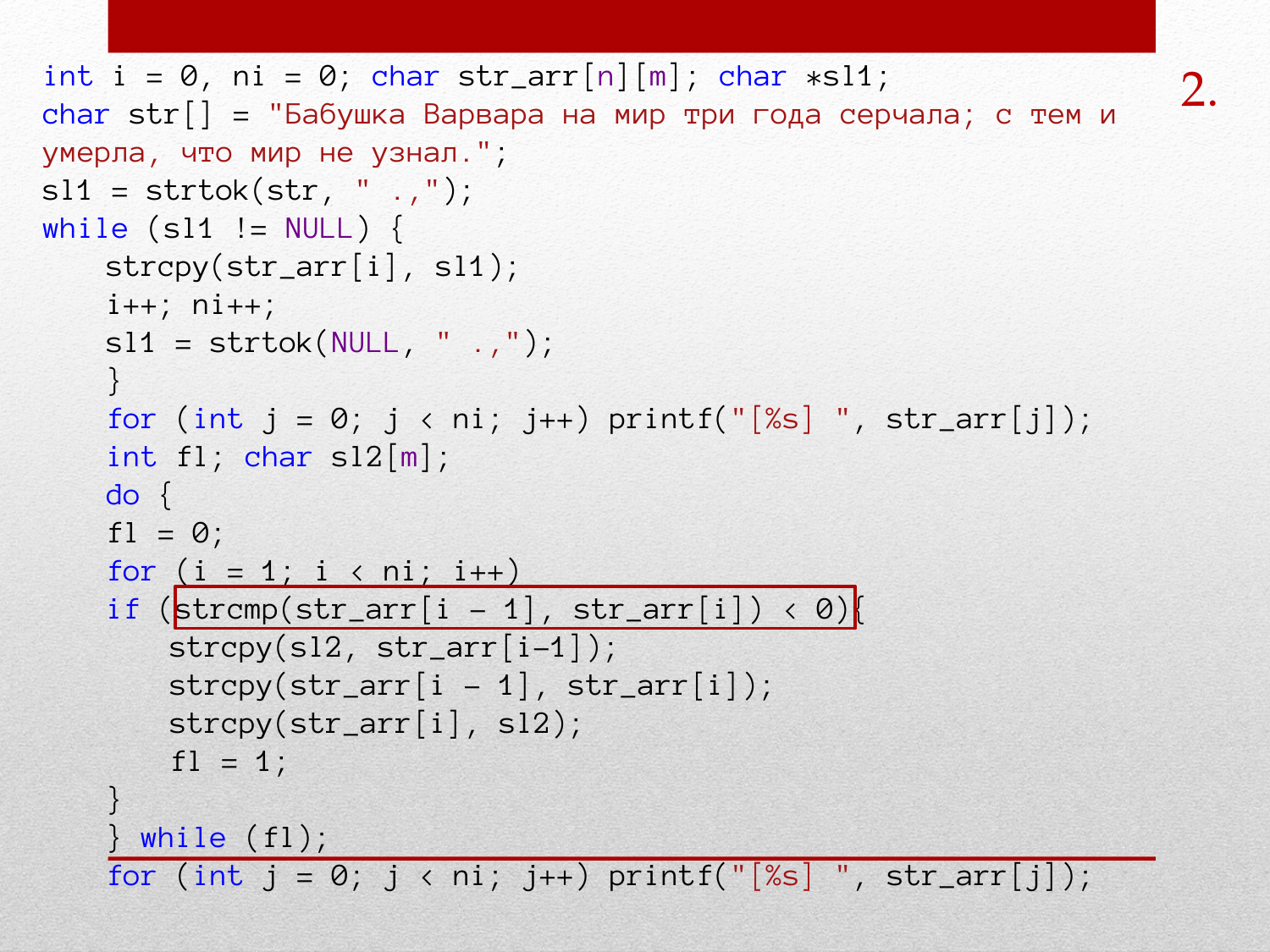

int i = 0, ni = 0; char str_arr[n][m]; char *sl1;
char str[] = "Бабушка Варвара на мир три года серчала; с тем и умерла, что мир не узнал.";
sl1 = strtok(str, " .,");
while (sl1 != NULL) {
strcpy(str_arr[i], sl1);
i++; ni++;
sl1 = strtok(NULL, " .,");
}
for (int j = 0; j < ni; j++) printf("[%s] ", str_arr[j]);
int fl; char sl2[m];
do {
fl = 0;
for (i = 1; i < ni; i++)
if (strcmp(str_arr[i - 1], str_arr[i]) < 0){
strcpy(sl2, str_arr[i-1]);
strcpy(str_arr[i - 1], str_arr[i]);
strcpy(str_arr[i], sl2);
fl = 1;
}
} while (fl);
for (int j = 0; j < ni; j++) printf("[%s] ", str_arr[j]);
2.